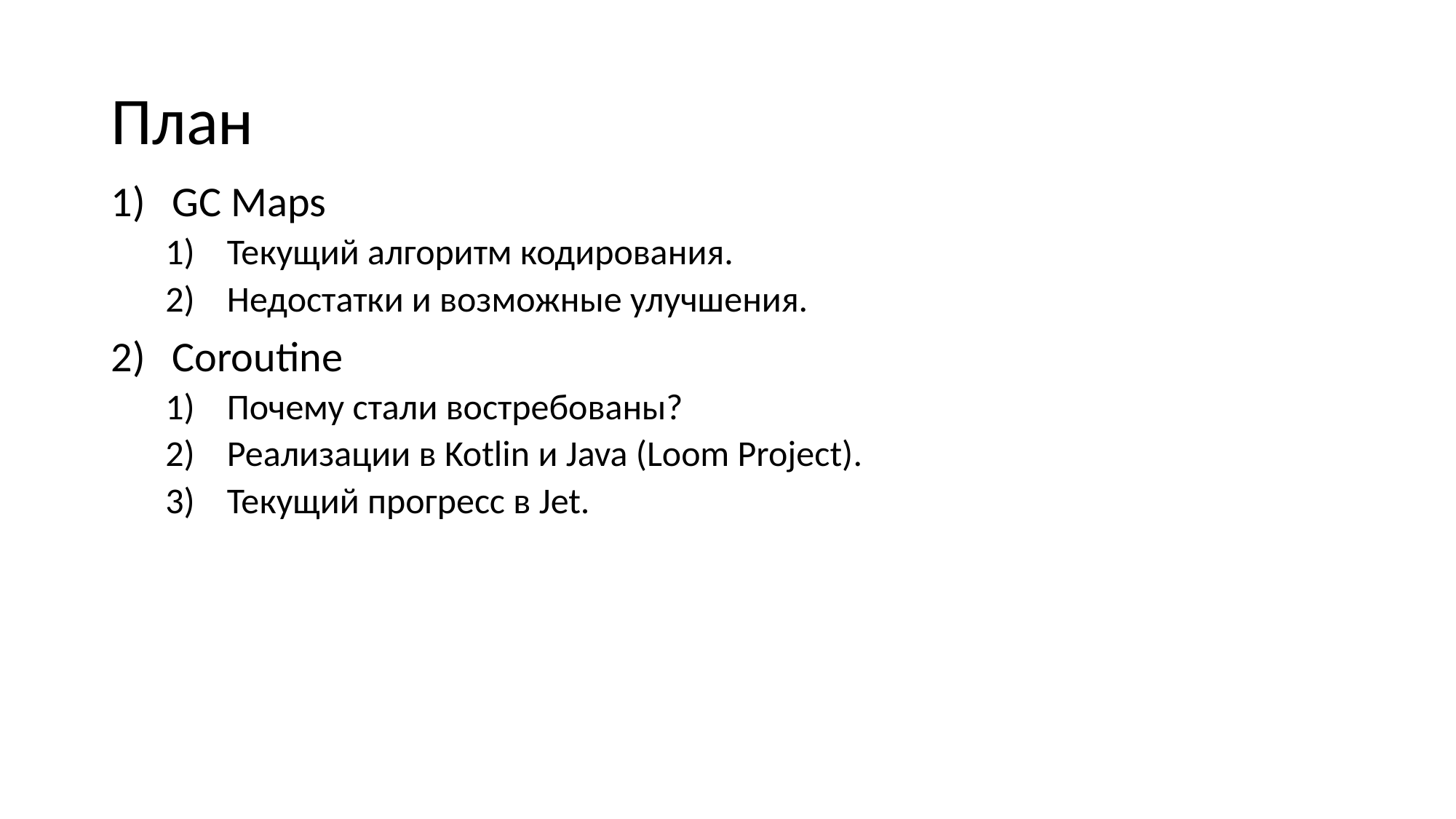

# План
GC Maps
Текущий алгоритм кодирования.
Недостатки и возможные улучшения.
Coroutine
Почему стали востребованы?
Реализации в Kotlin и Java (Loom Project).
Текущий прогресс в Jet.